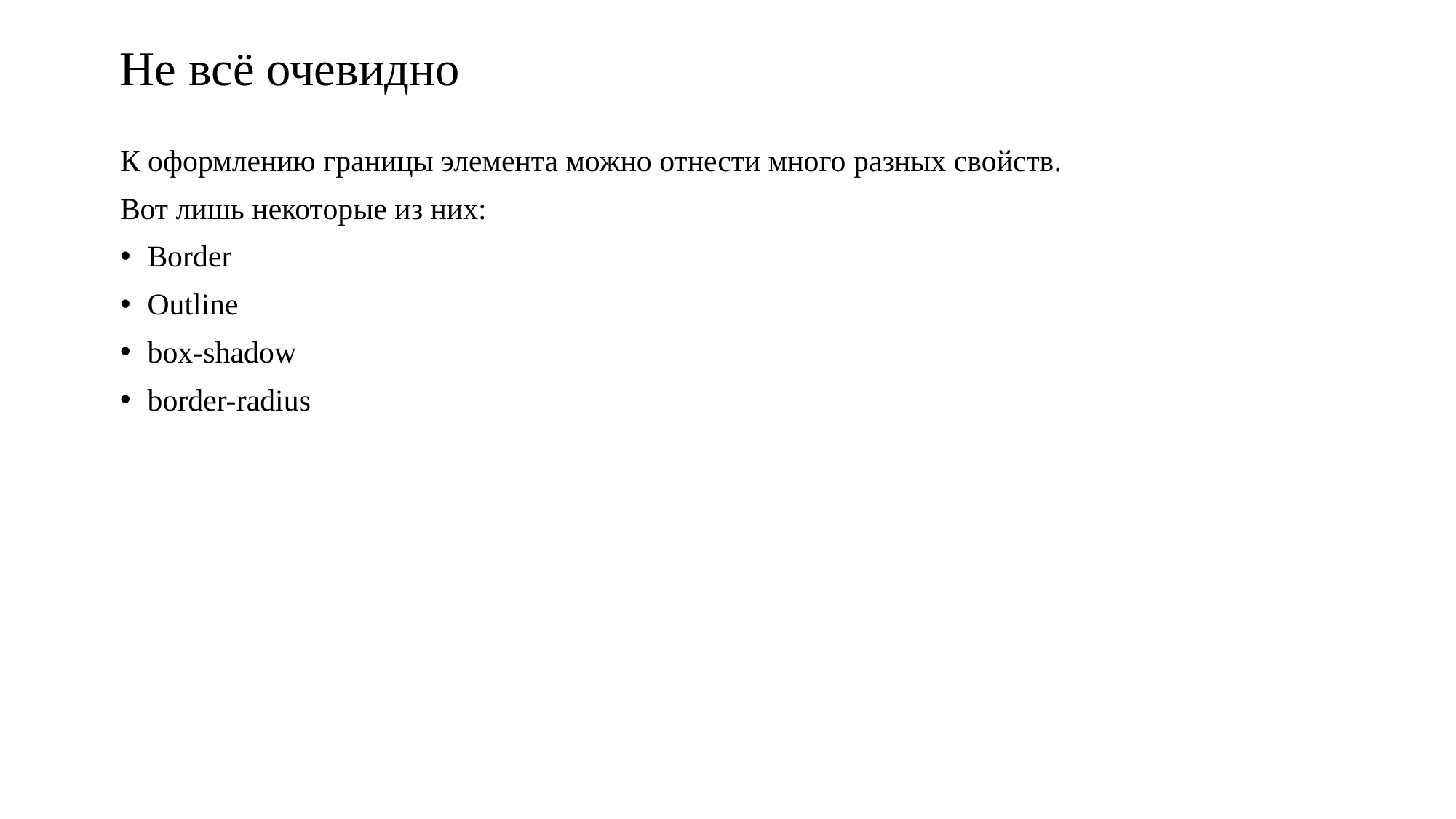

# Не всё очевидно
К оформлению границы элемента можно отнести много разных свойств.
Вот лишь некоторые из них:
Border
Outline
box-shadow
border-radius